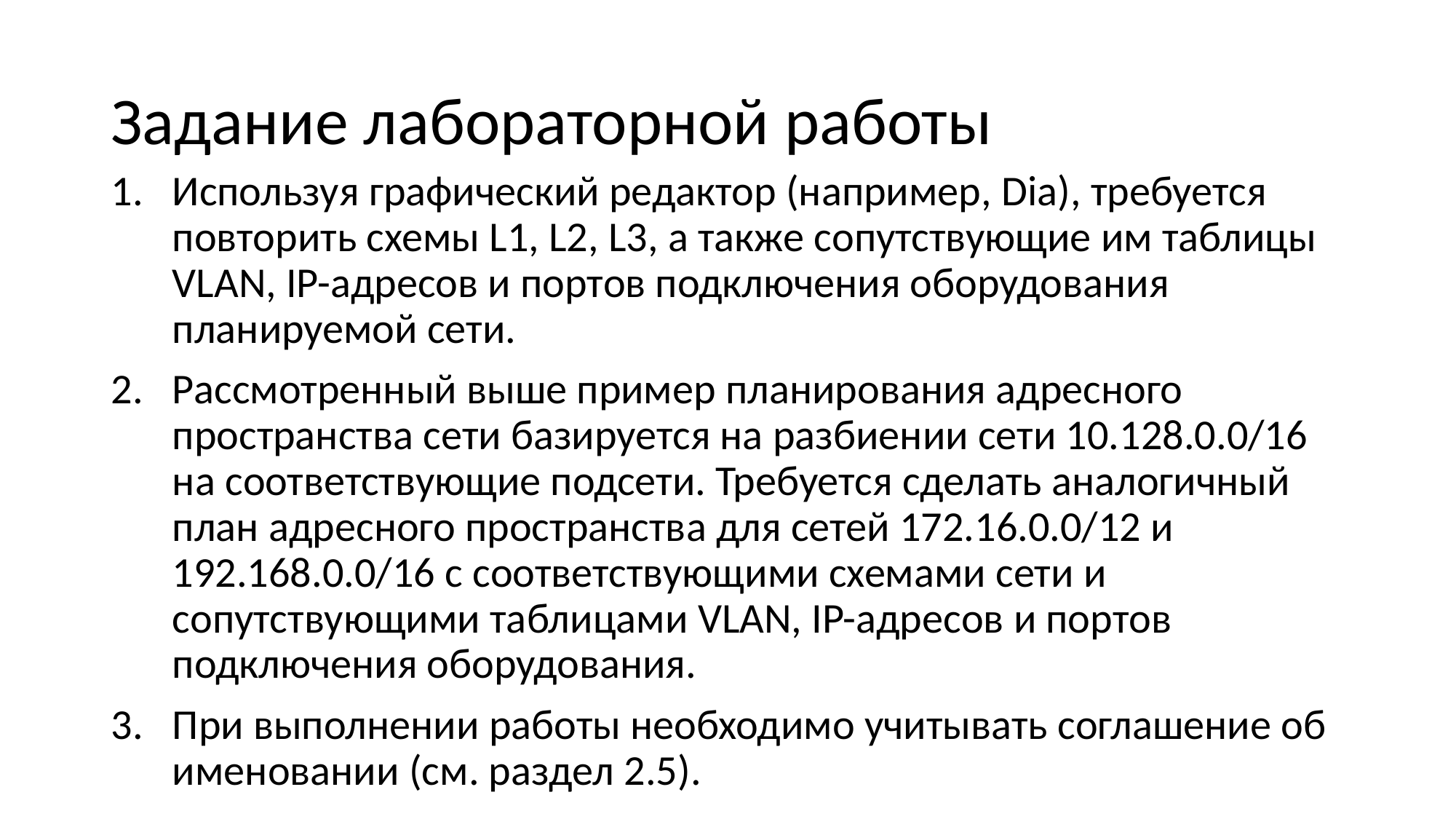

# Задание лабораторной работы
Используя графический редактор (например, Dia), требуется повторить схемы L1, L2, L3, а также сопутствующие им таблицы VLAN, IP-адресов и портов подключения оборудования планируемой сети.
Рассмотренный выше пример планирования адресного пространства сети базируется на разбиении сети 10.128.0.0/16 на соответствующие подсети. Требуется сделать аналогичный план адресного пространства для сетей 172.16.0.0/12 и 192.168.0.0/16 с соответствующими схемами сети и сопутствующими таблицами VLAN, IP-адресов и портов подключения оборудования.
При выполнении работы необходимо учитывать соглашение об именовании (см. раздел 2.5).